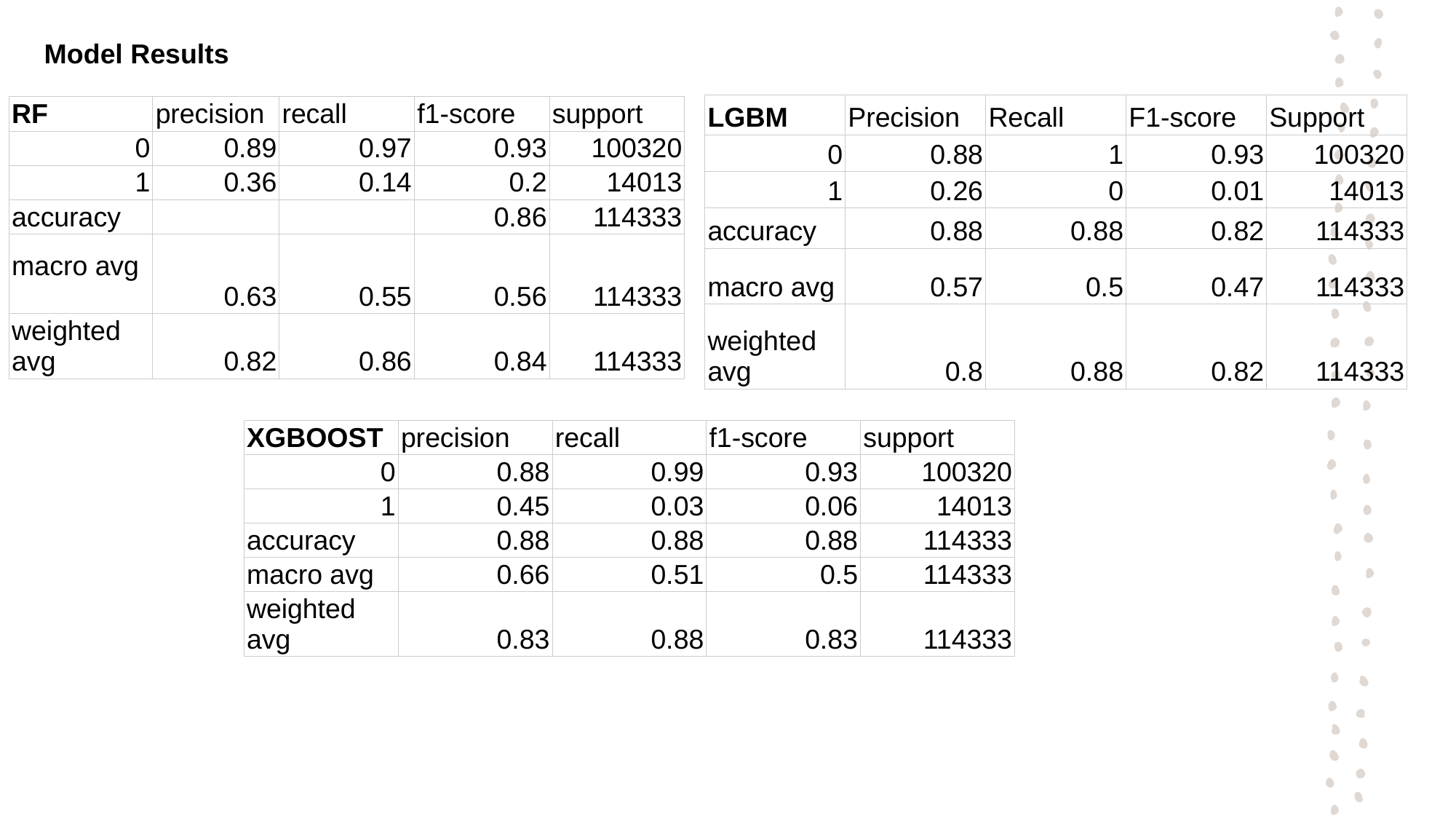

Model Results
| LGBM | Precision | Recall | F1-score | Support |
| --- | --- | --- | --- | --- |
| 0 | 0.88 | 1 | 0.93 | 100320 |
| 1 | 0.26 | 0 | 0.01 | 14013 |
| accuracy | 0.88 | 0.88 | 0.82 | 114333 |
| macro avg | 0.57 | 0.5 | 0.47 | 114333 |
| weighted avg | 0.8 | 0.88 | 0.82 | 114333 |
| RF | precision | recall | f1-score | support |
| --- | --- | --- | --- | --- |
| 0 | 0.89 | 0.97 | 0.93 | 100320 |
| 1 | 0.36 | 0.14 | 0.2 | 14013 |
| accuracy |  |  | 0.86 | 114333 |
| macro avg | 0.63 | 0.55 | 0.56 | 114333 |
| weighted avg | 0.82 | 0.86 | 0.84 | 114333 |
| XGBOOST | precision | recall | f1-score | support |
| --- | --- | --- | --- | --- |
| 0 | 0.88 | 0.99 | 0.93 | 100320 |
| 1 | 0.45 | 0.03 | 0.06 | 14013 |
| accuracy | 0.88 | 0.88 | 0.88 | 114333 |
| macro avg | 0.66 | 0.51 | 0.5 | 114333 |
| weighted avg | 0.83 | 0.88 | 0.83 | 114333 |